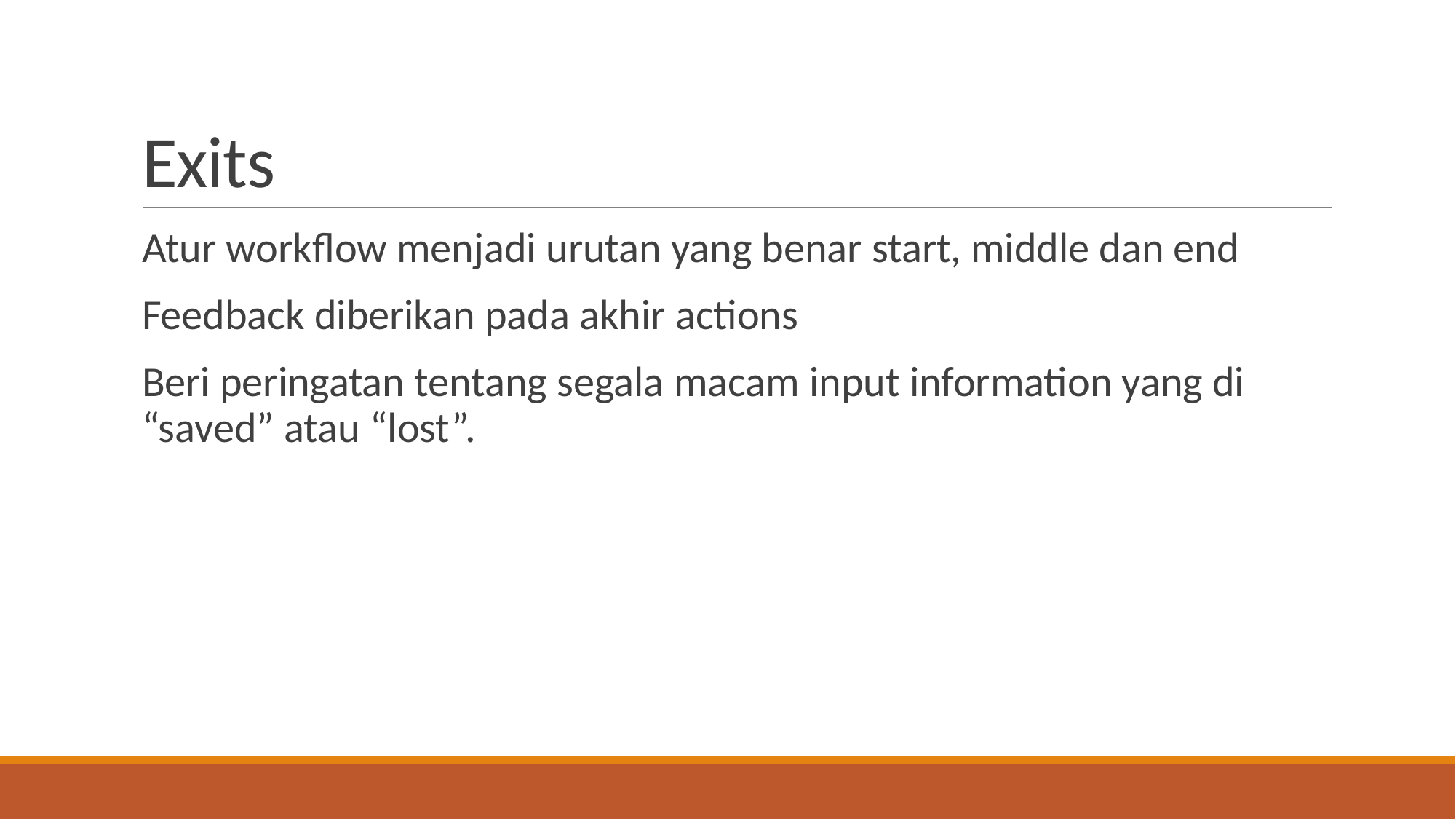

# Exits
Atur workflow menjadi urutan yang benar start, middle dan end
Feedback diberikan pada akhir actions
Beri peringatan tentang segala macam input information yang di “saved” atau “lost”.